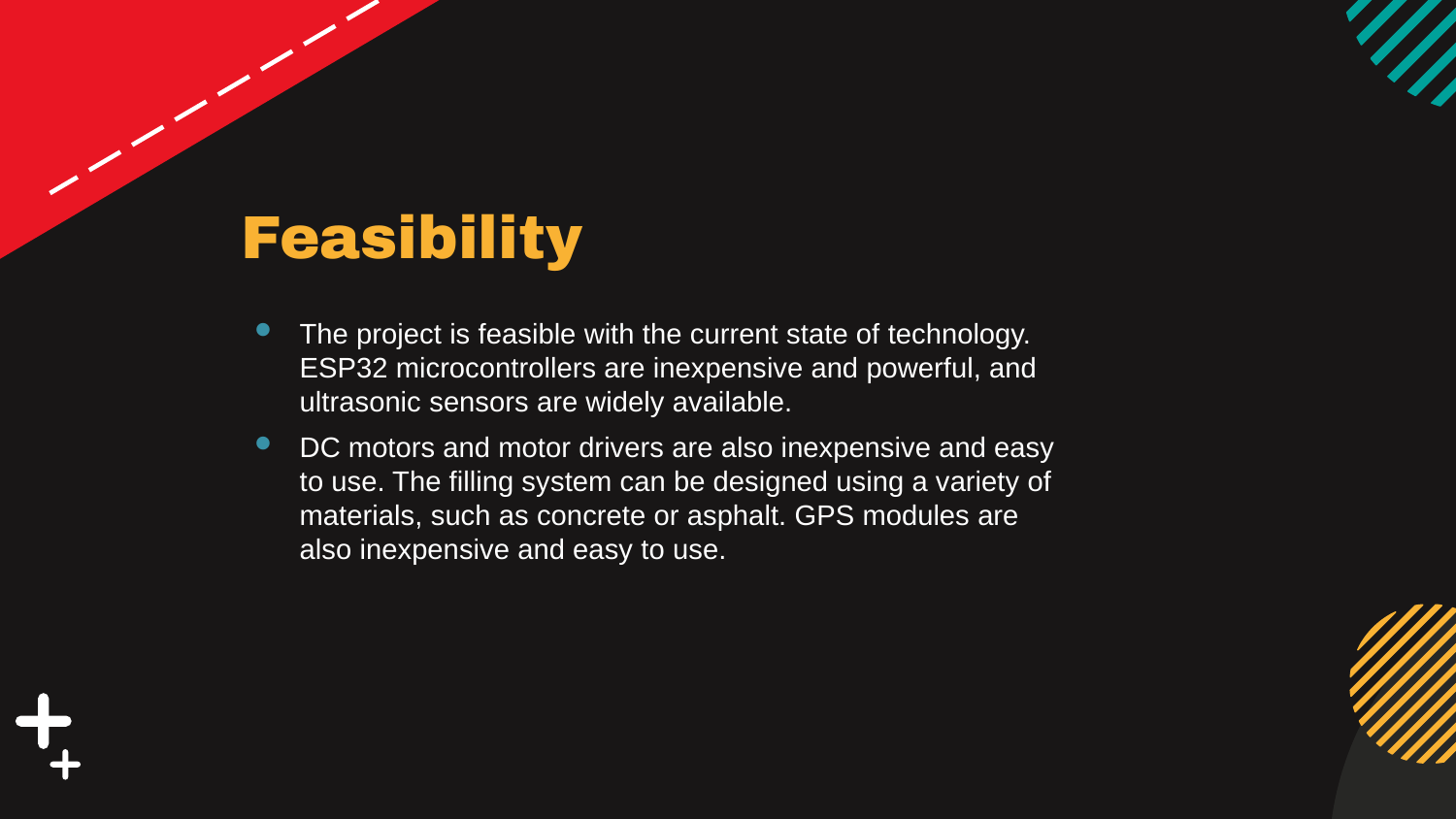

Feasibility
The project is feasible with the current state of technology. ESP32 microcontrollers are inexpensive and powerful, and ultrasonic sensors are widely available.
DC motors and motor drivers are also inexpensive and easy to use. The filling system can be designed using a variety of materials, such as concrete or asphalt. GPS modules are also inexpensive and easy to use.